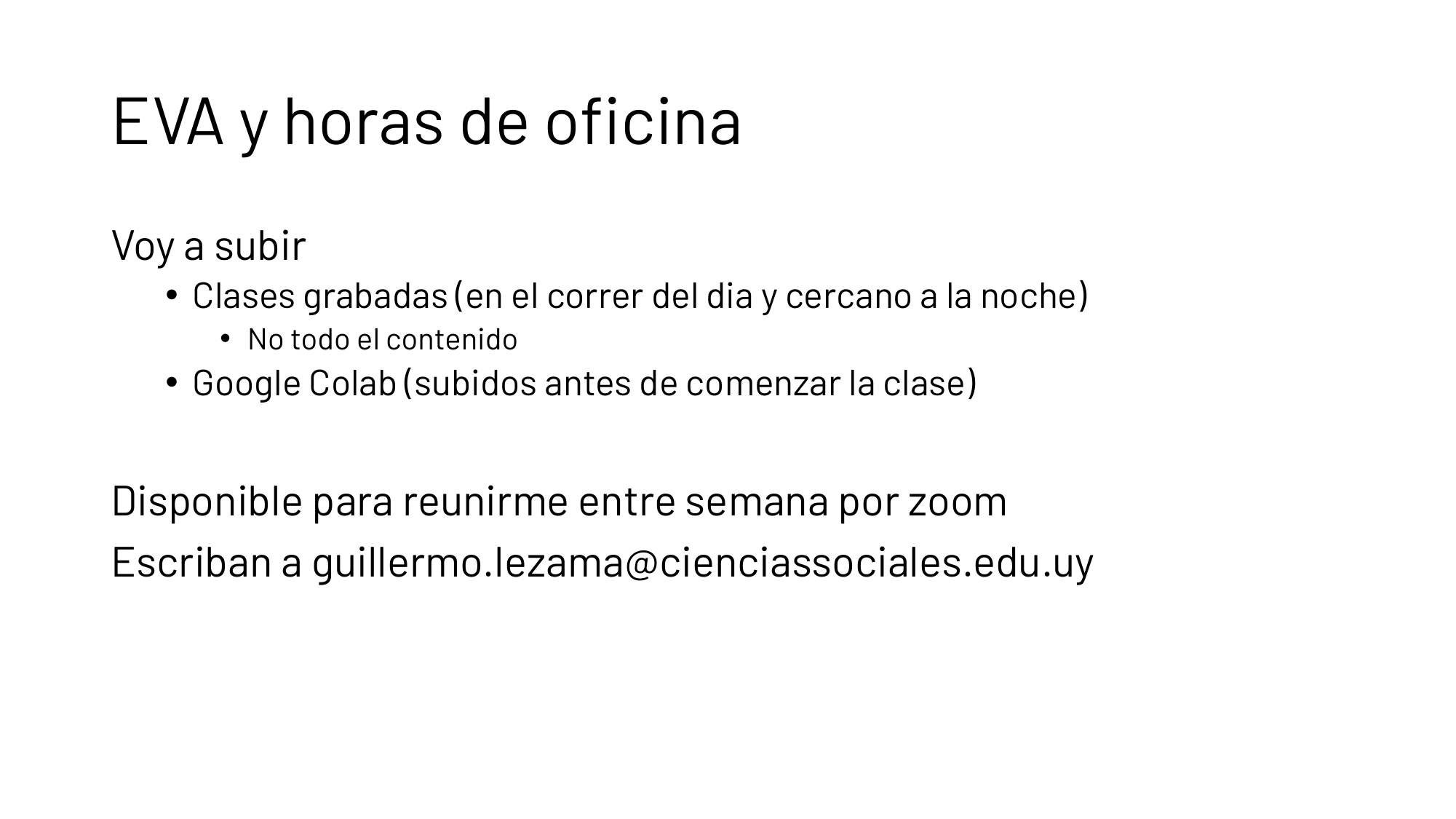

# EVA y horas de oficina
Voy a subir
Clases grabadas (en el correr del dia y cercano a la noche)
No todo el contenido
Google Colab (subidos antes de comenzar la clase)

Disponible para reunirme entre semana por zoom
Escriban a guillermo.lezama@cienciassociales.edu.uy